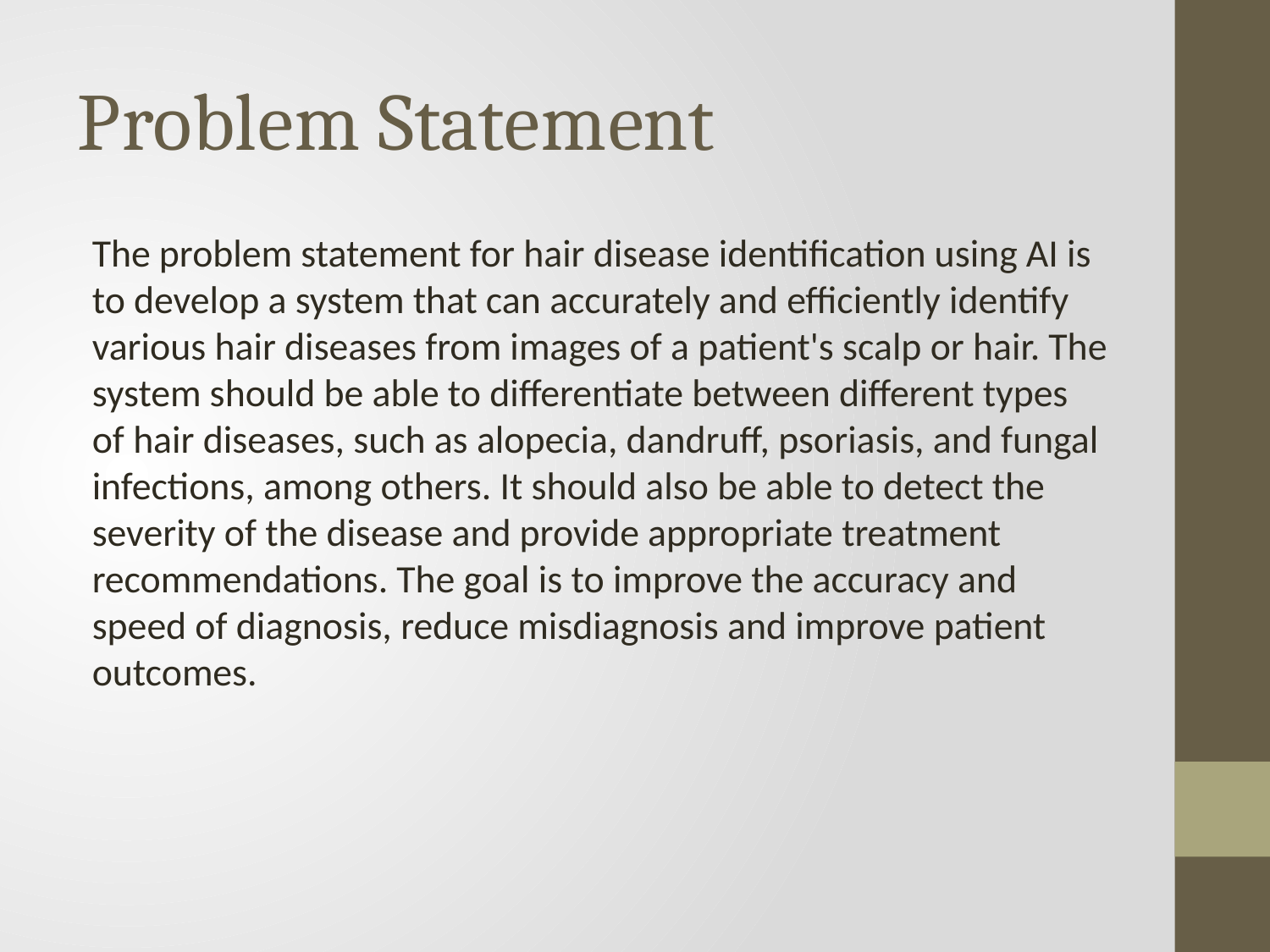

# Problem Statement
The problem statement for hair disease identification using AI is to develop a system that can accurately and efficiently identify various hair diseases from images of a patient's scalp or hair. The system should be able to differentiate between different types of hair diseases, such as alopecia, dandruff, psoriasis, and fungal infections, among others. It should also be able to detect the severity of the disease and provide appropriate treatment recommendations. The goal is to improve the accuracy and speed of diagnosis, reduce misdiagnosis and improve patient outcomes.